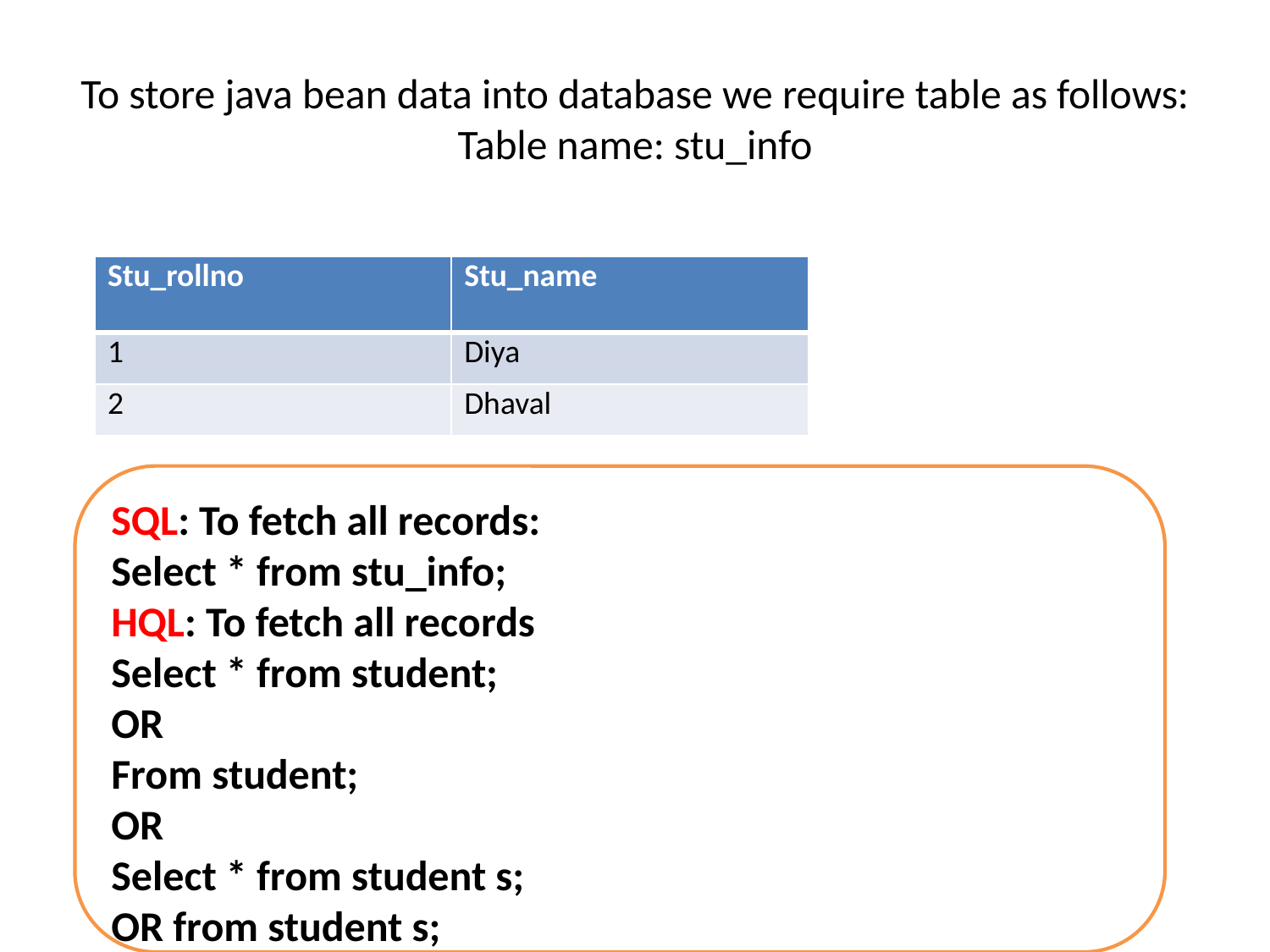

# To store java bean data into database we require table as follows: Table name: stu_info
| Stu\_rollno | Stu\_name |
| --- | --- |
| 1 | Diya |
| 2 | Dhaval |

SQL: To fetch all records:
Select * from stu_info;
HQL: To fetch all records
Select * from student;
OR
From student;
OR
Select * from student s;
OR from student s;